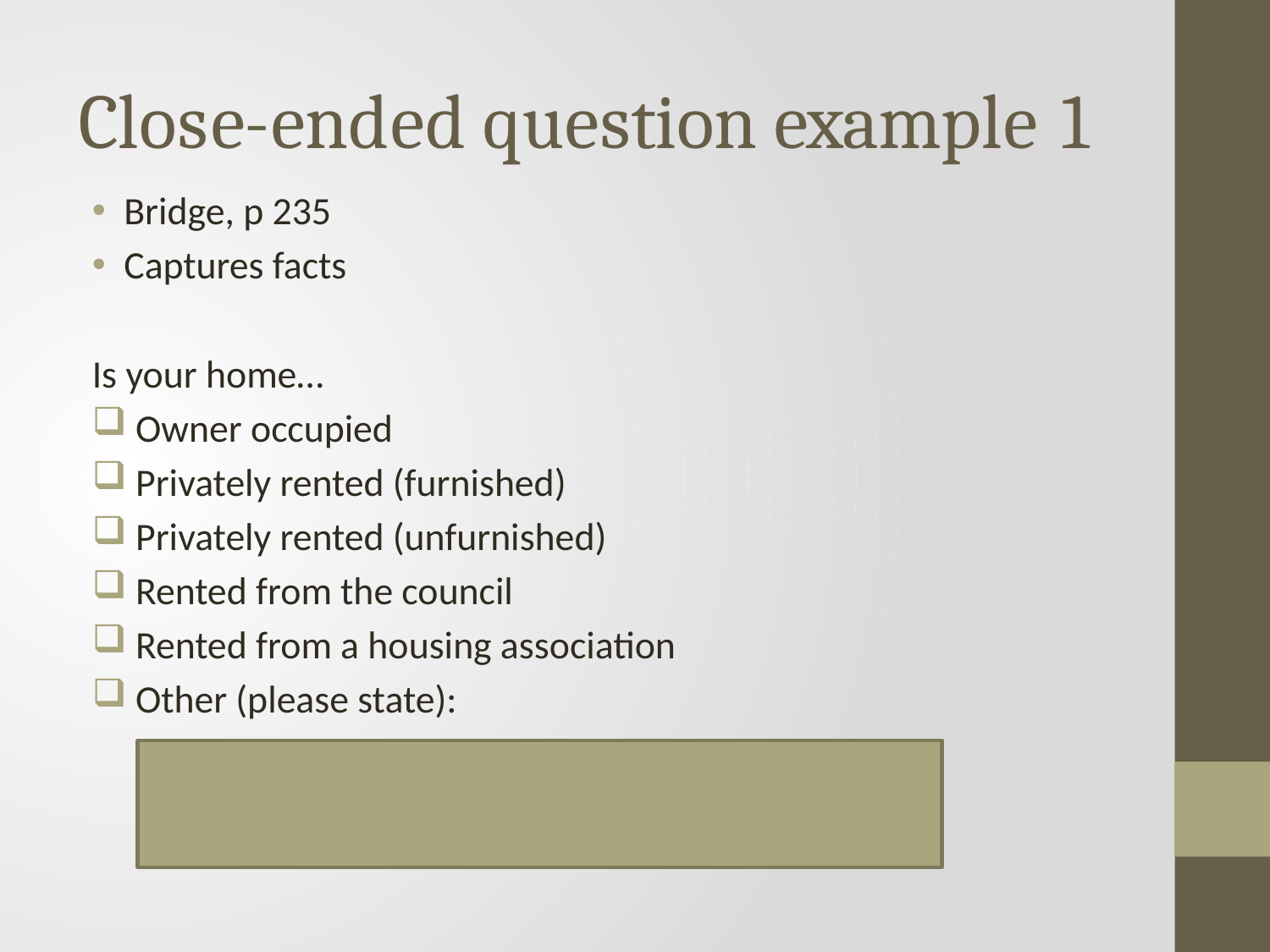

# Close-ended question example 1
Bridge, p 235
Captures facts

Is your home…
 Owner occupied
 Privately rented (furnished)
 Privately rented (unfurnished)
 Rented from the council
 Rented from a housing association
 Other (please state):